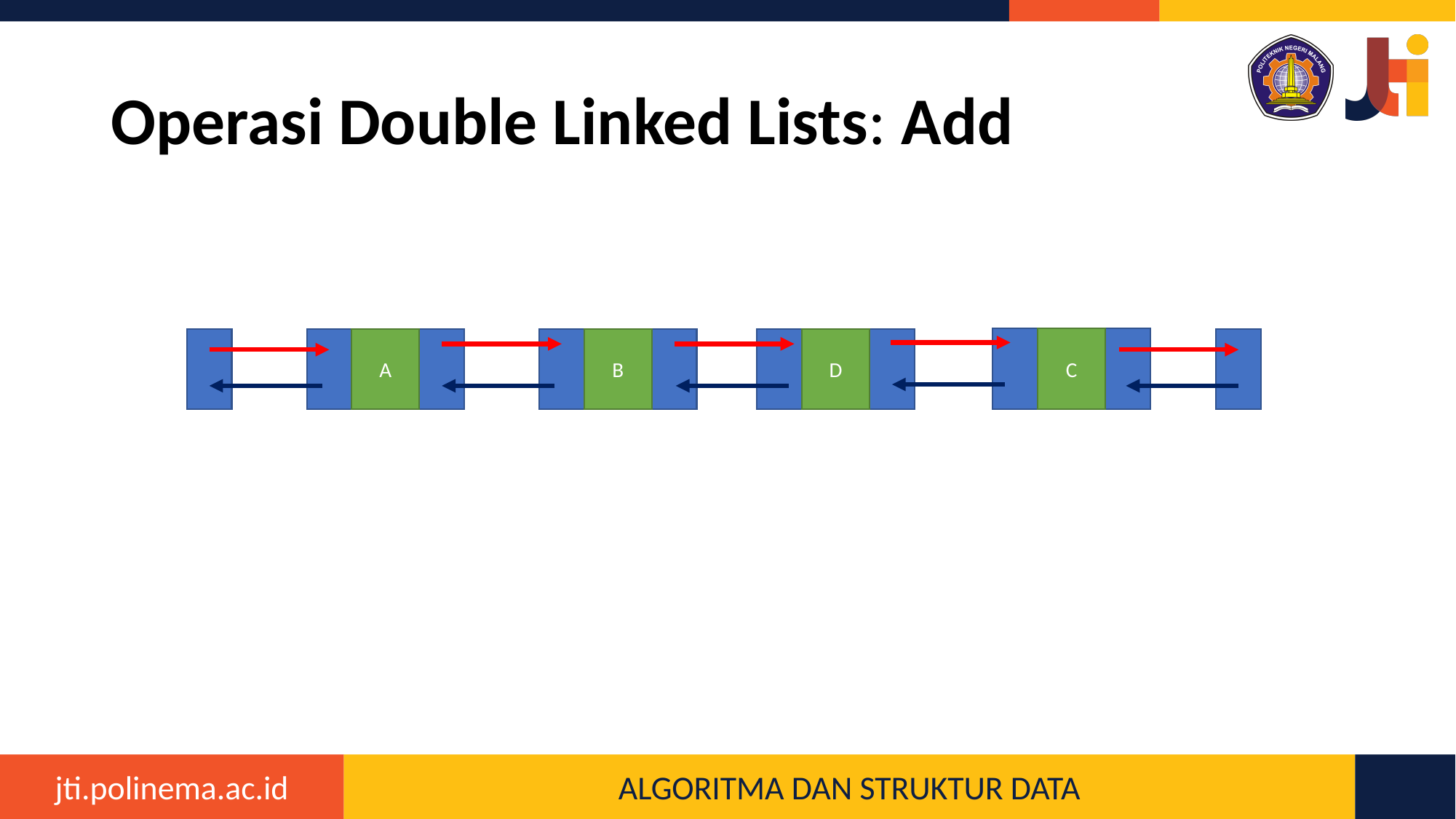

# Operasi Double Linked Lists: Add
C

D

A

B